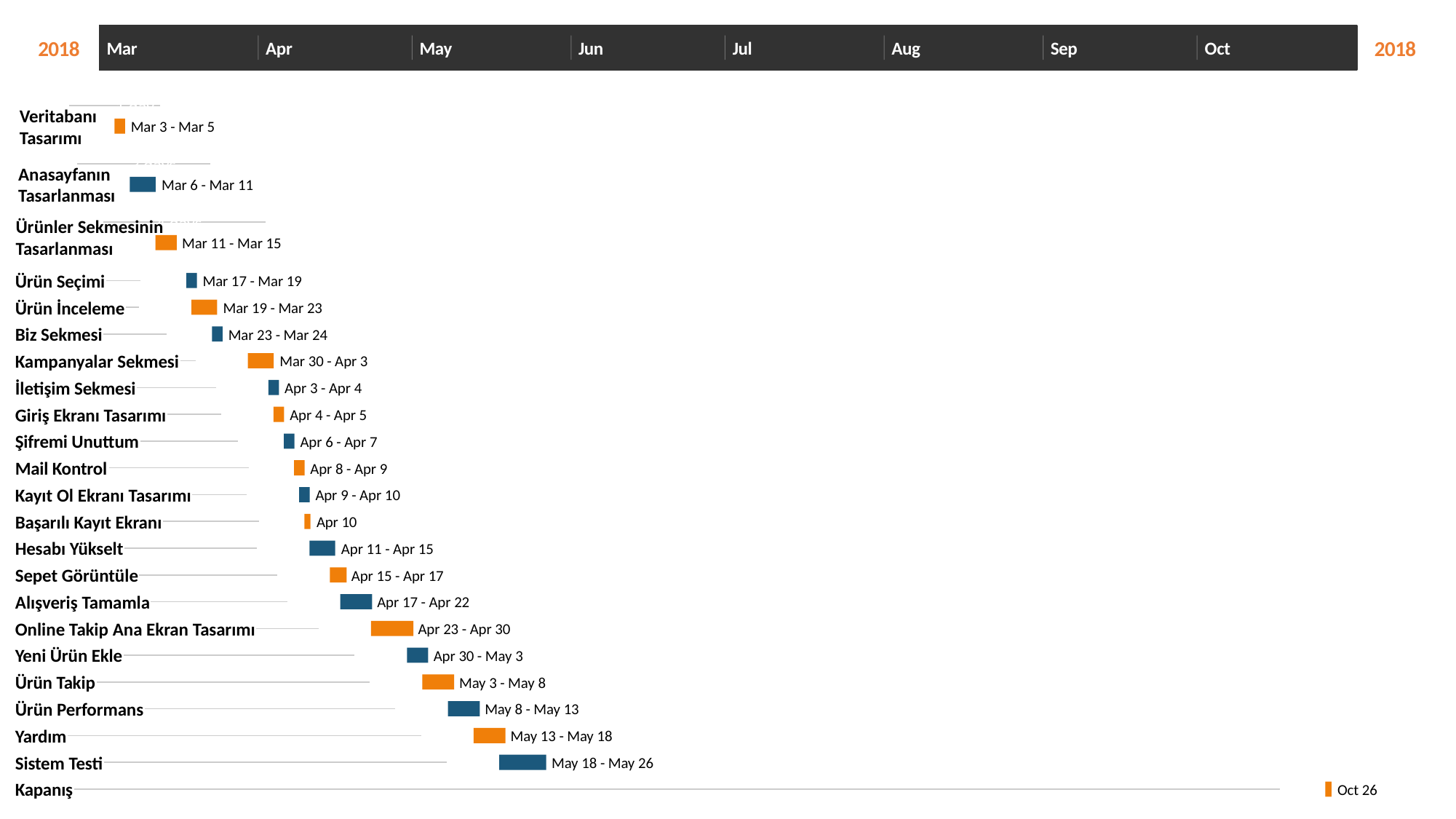

2018
2018
Mar
Apr
May
Jun
Jul
Aug
Sep
Oct

Today

1 day
Veritabanı Tasarımı
Mar 3 - Mar 5

3 days
Anasayfanın Tasarlanması
Mar 6 - Mar 11

4 days
Ürünler Sekmesinin Tasarlanması

Mar 11 - Mar 15

Ürün Seçimi
1 day
Mar 17 - Mar 19

Ürün İnceleme
5 days
Mar 19 - Mar 23

Biz Sekmesi
1 day
Mar 23 - Mar 24

Kampanyalar Sekmesi
3 days
Mar 30 - Apr 3

İletişim Sekmesi
2 days
Apr 3 - Apr 4

Giriş Ekranı Tasarımı
2 days
Apr 4 - Apr 5

Şifremi Unuttum
1 day
Apr 6 - Apr 7

Mail Kontrol
1 day
Apr 8 - Apr 9

Kayıt Ol Ekranı Tasarımı
2 days
Apr 9 - Apr 10

Başarılı Kayıt Ekranı
1 day
Apr 10

Hesabı Yükselt
3 days
Apr 11 - Apr 15

Sepet Görüntüle
2 days
Apr 15 - Apr 17

Alışveriş Tamamla
4 days
Apr 17 - Apr 22

Online Takip Ana Ekran Tasarımı
6 days
Apr 23 - Apr 30

Yeni Ürün Ekle
4 days
Apr 30 - May 3

Ürün Takip
4 days
May 3 - May 8

Ürün Performans
4 days
May 8 - May 13

Yardım
5 days
May 13 - May 18

Sistem Testi
6 days
May 18 - May 26

Kapanış
1 day
Oct 26